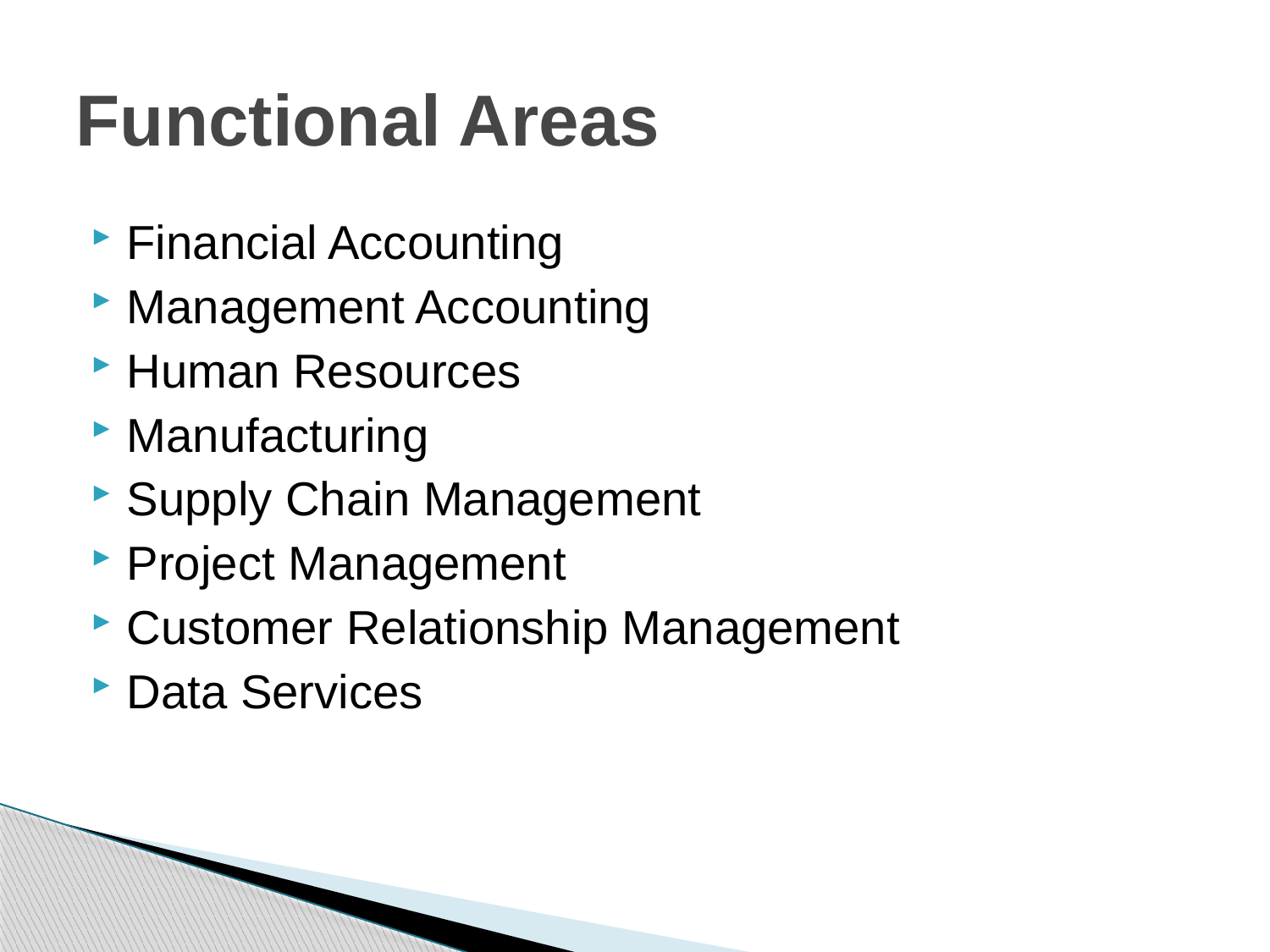

# Functional Areas
Financial Accounting
Management Accounting
Human Resources
Manufacturing
Supply Chain Management
Project Management
Customer Relationship Management
Data Services